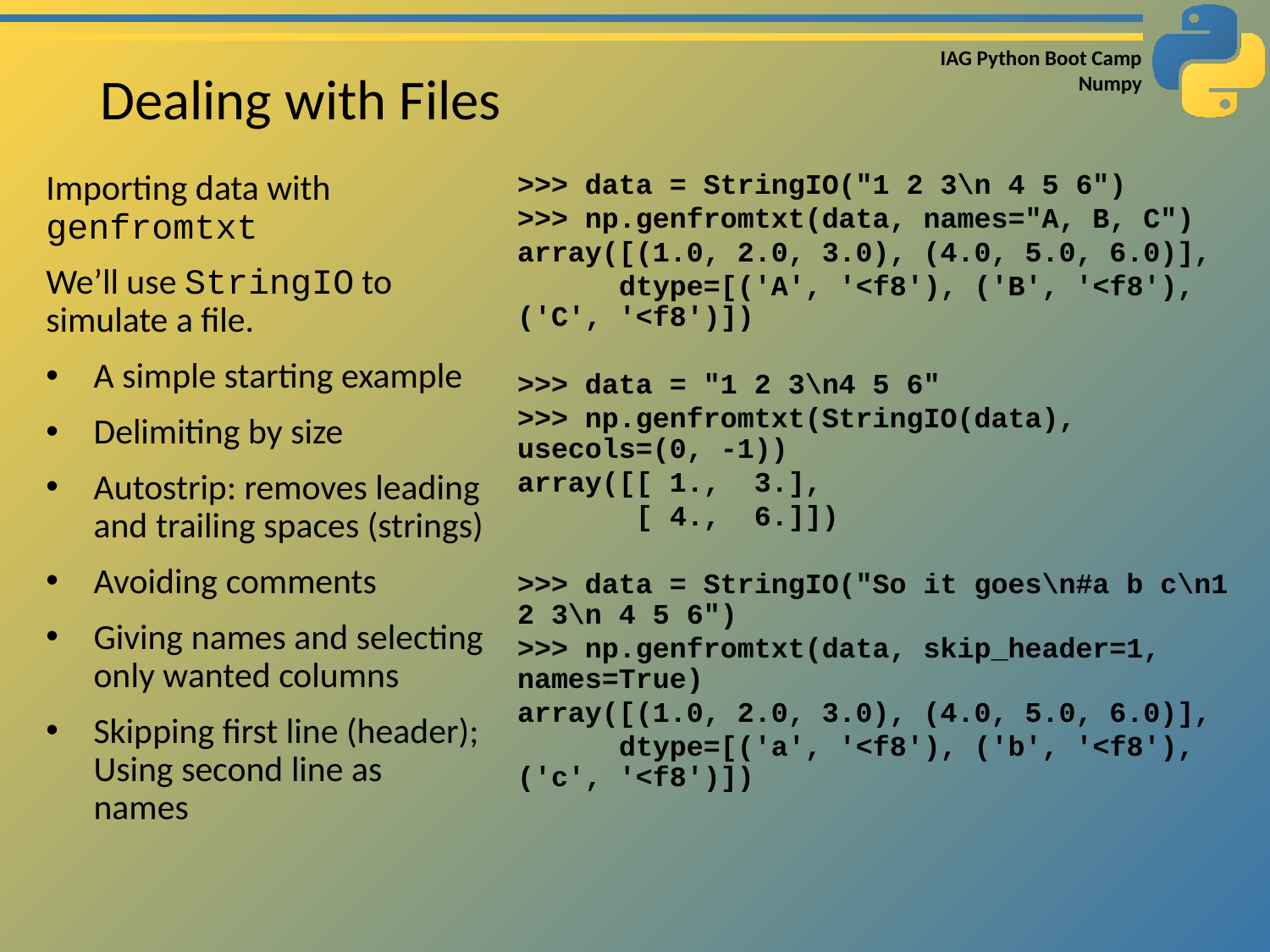

# Dealing with Files
Importing data with genfromtxt
We’ll use StringIO to simulate a file.
A simple starting example
Delimiting by size
Autostrip: removes leading and trailing spaces (strings)
Avoiding comments
Giving names and selecting only wanted columns
Skipping first line (header); Using second line as names
>>> data = StringIO("1 2 3\n 4 5 6")
>>> np.genfromtxt(data, names="A, B, C")
array([(1.0, 2.0, 3.0), (4.0, 5.0, 6.0)],
      dtype=[('A', '<f8'), ('B', '<f8'), ('C', '<f8')])

>>> data = "1 2 3\n4 5 6"
>>> np.genfromtxt(StringIO(data), usecols=(0, -1))
array([[ 1.,  3.],
       [ 4.,  6.]])

>>> data = StringIO("So it goes\n#a b c\n1 2 3\n 4 5 6")
>>> np.genfromtxt(data, skip_header=1, names=True)
array([(1.0, 2.0, 3.0), (4.0, 5.0, 6.0)],
      dtype=[('a', '<f8'), ('b', '<f8'), ('c', '<f8')])